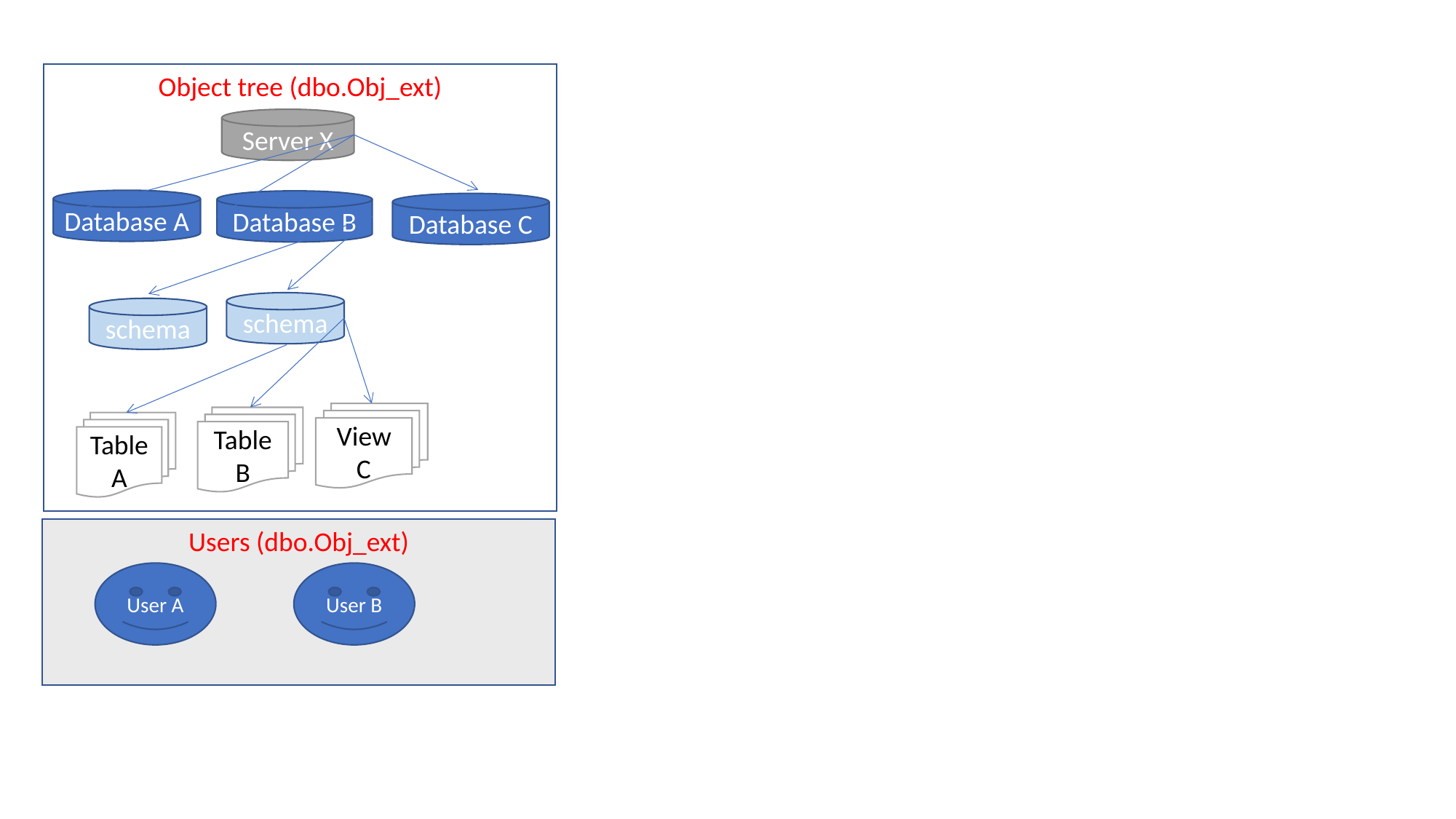

Object tree (dbo.Obj_ext)
Server X
Database A
Database B
Database C
schema
schema
View C
Table B
Table A
Users (dbo.Obj_ext)
User A
User B